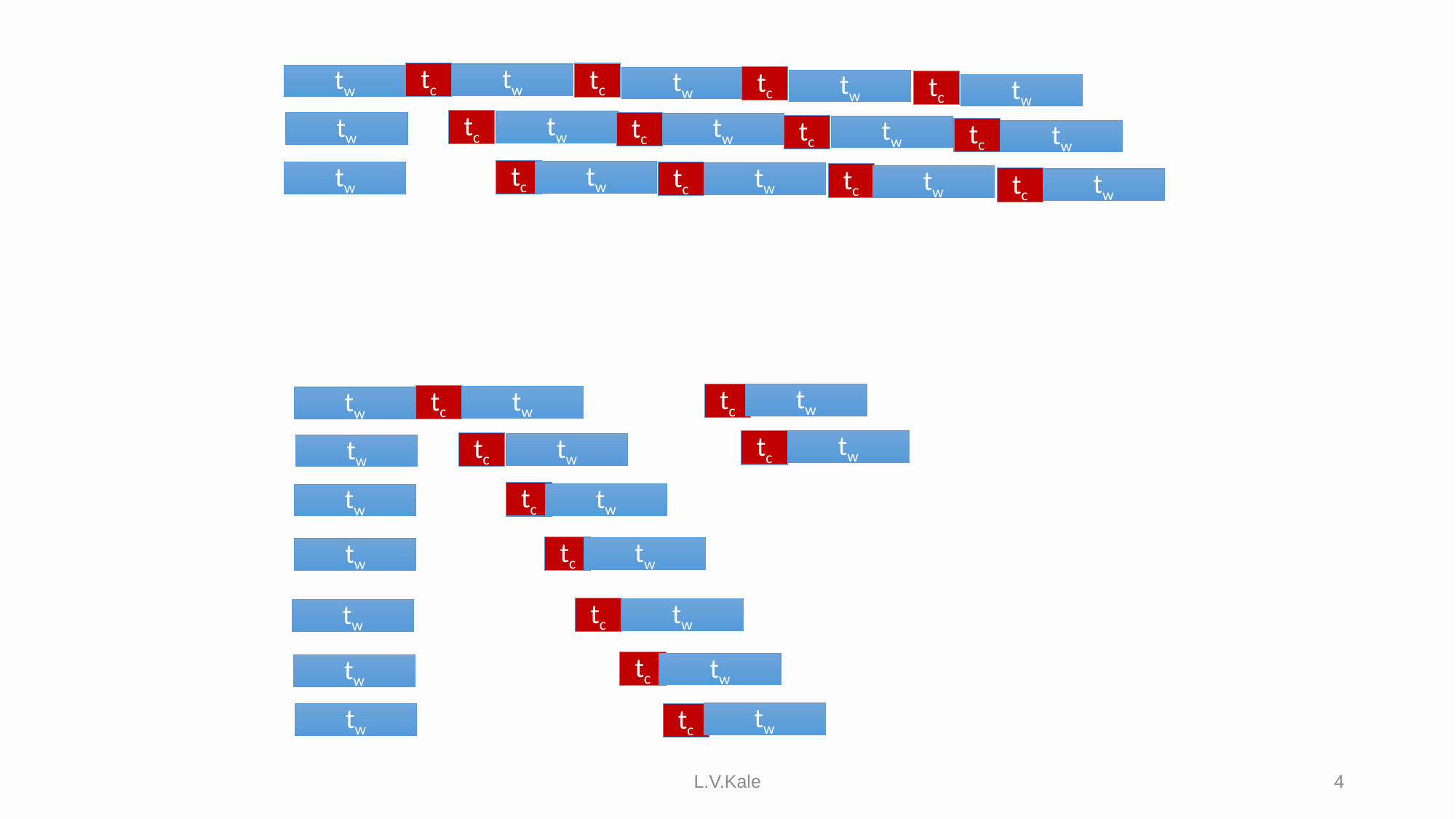

tc
tc
tw
tw
tc
tw
tw
tc
tw
tc
tw
tc
tw
tw
tc
tw
tc
tw
tc
tw
tw
tc
tw
tc
tw
tc
tw
tw
tc
tc
tw
tw
tw
tw
tw
tw
tw
tw
tw
tc
tc
tw
tc
tw
tc
tw
tc
tw
tc
tw
tw
tc
L.V.Kale
4